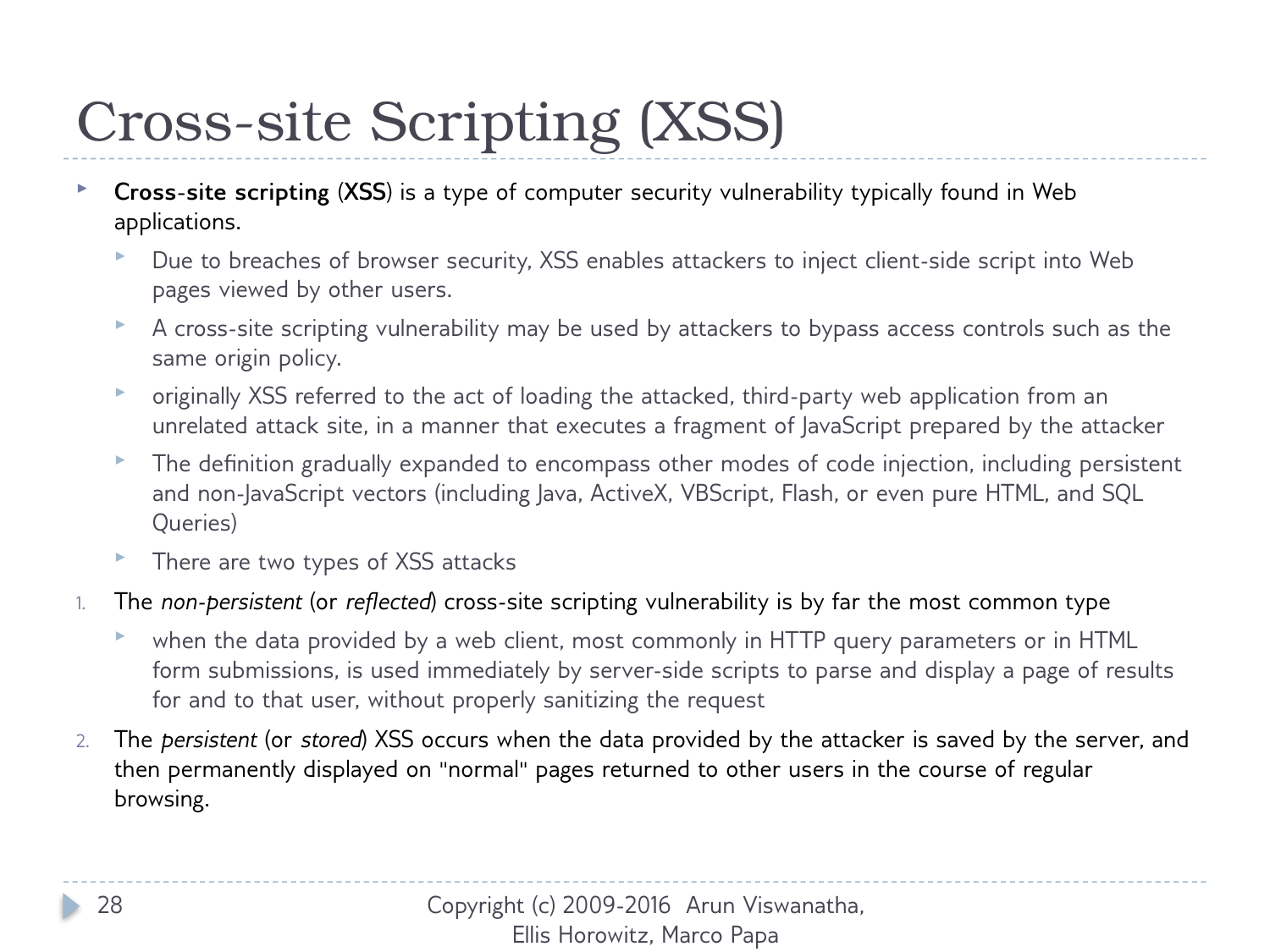

# Cross-site Scripting (XSS)
Cross-site scripting (XSS) is a type of computer security vulnerability typically found in Web applications.
Due to breaches of browser security, XSS enables attackers to inject client-side script into Web pages viewed by other users.
A cross-site scripting vulnerability may be used by attackers to bypass access controls such as the same origin policy.
originally XSS referred to the act of loading the attacked, third-party web application from an unrelated attack site, in a manner that executes a fragment of JavaScript prepared by the attacker
The definition gradually expanded to encompass other modes of code injection, including persistent and non-JavaScript vectors (including Java, ActiveX, VBScript, Flash, or even pure HTML, and SQL Queries)
There are two types of XSS attacks
The non-persistent (or reflected) cross-site scripting vulnerability is by far the most common type
when the data provided by a web client, most commonly in HTTP query parameters or in HTML form submissions, is used immediately by server-side scripts to parse and display a page of results for and to that user, without properly sanitizing the request
The persistent (or stored) XSS occurs when the data provided by the attacker is saved by the server, and then permanently displayed on "normal" pages returned to other users in the course of regular browsing.
28
Copyright (c) 2009-2016  Arun Viswanatha, Ellis Horowitz, Marco Papa